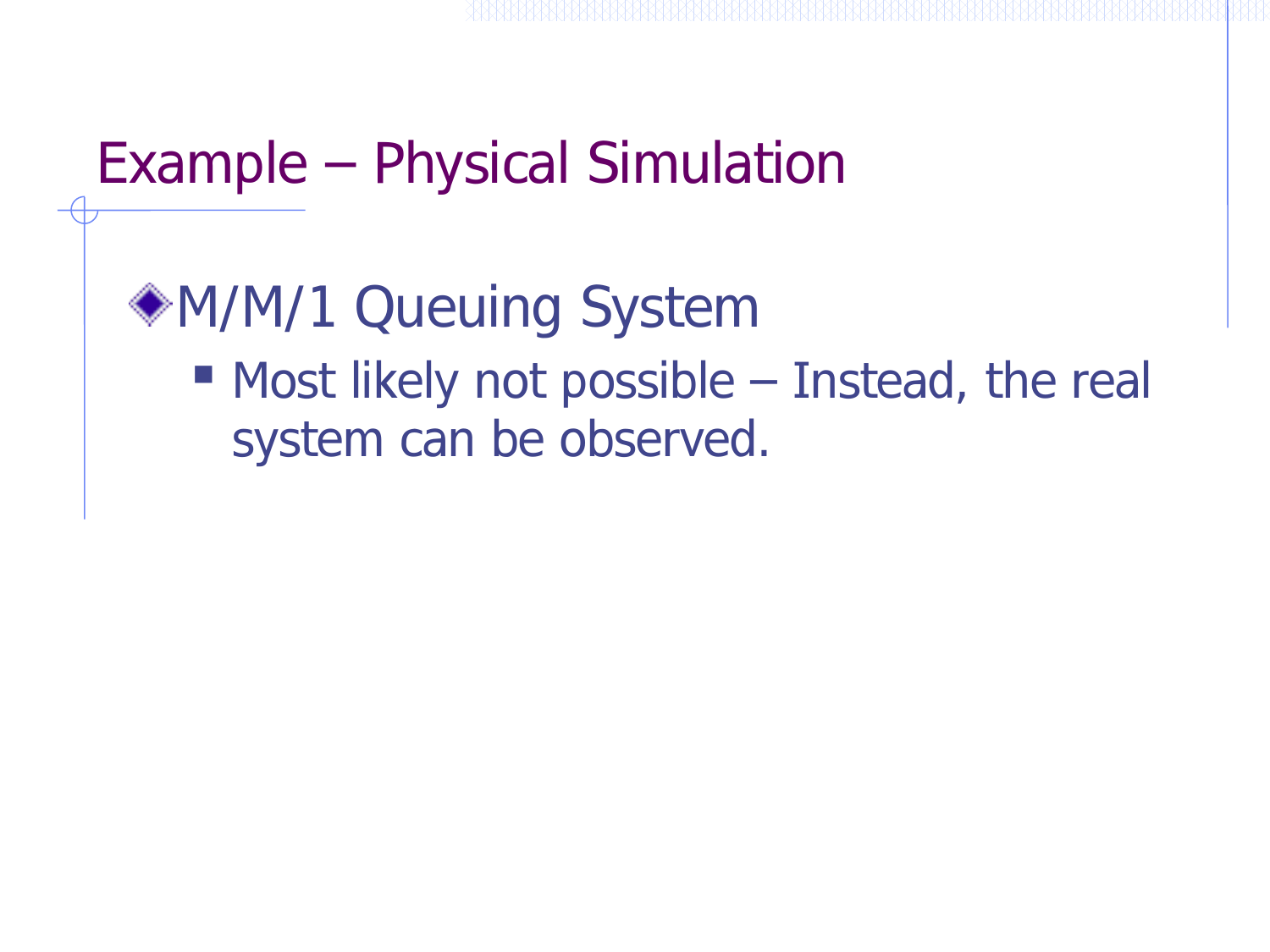

# Example – Physical Simulation
M/M/1 Queuing System
Most likely not possible – Instead, the real system can be observed.